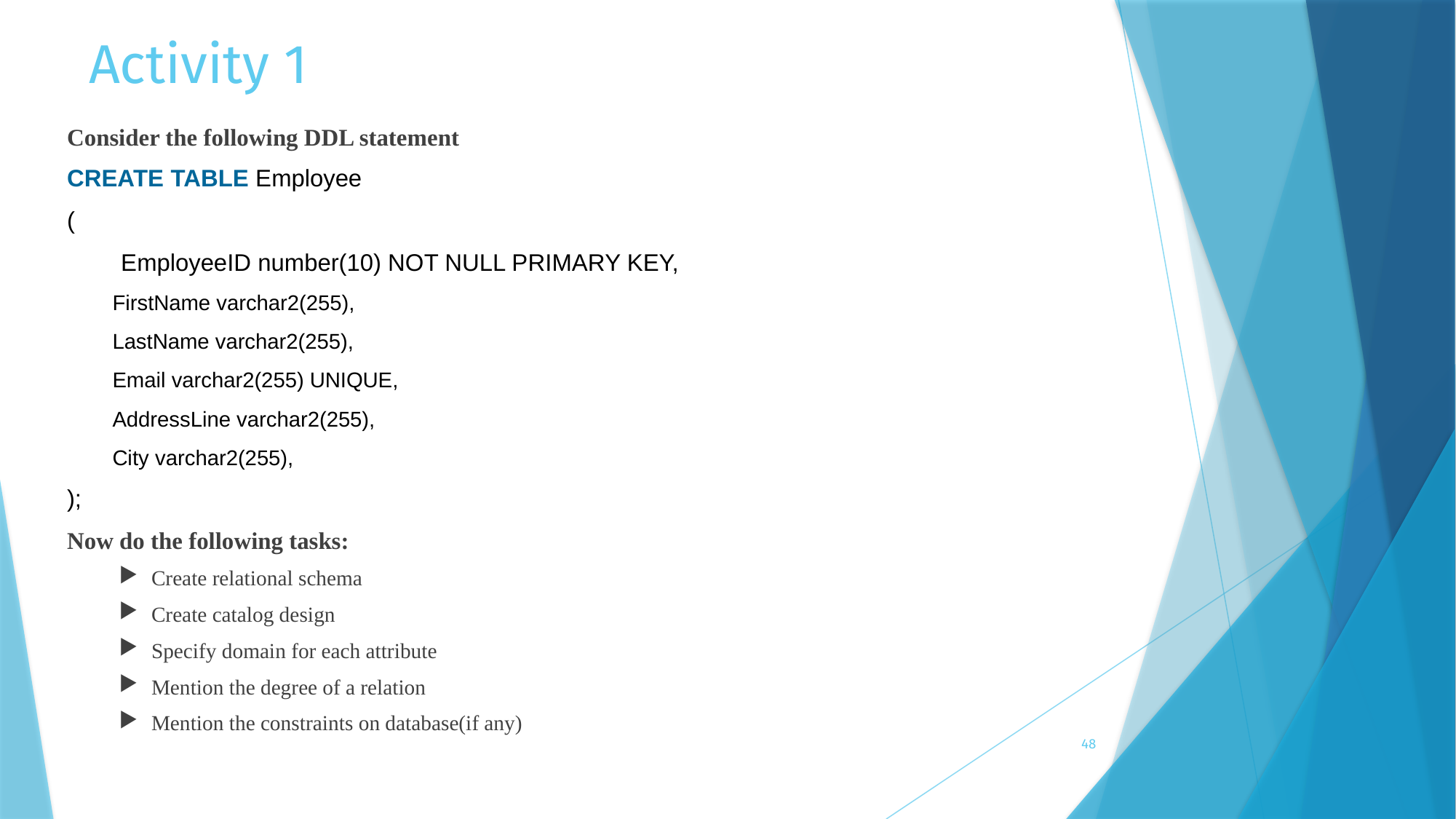

# Activity 1
Consider the following DDL statement
CREATE TABLE Employee
(
        EmployeeID number(10) NOT NULL PRIMARY KEY,
FirstName varchar2(255),
LastName varchar2(255),
Email varchar2(255) UNIQUE,
AddressLine varchar2(255),
City varchar2(255),
);
Now do the following tasks:
Create relational schema
Create catalog design
Specify domain for each attribute
Mention the degree of a relation
Mention the constraints on database(if any)

48